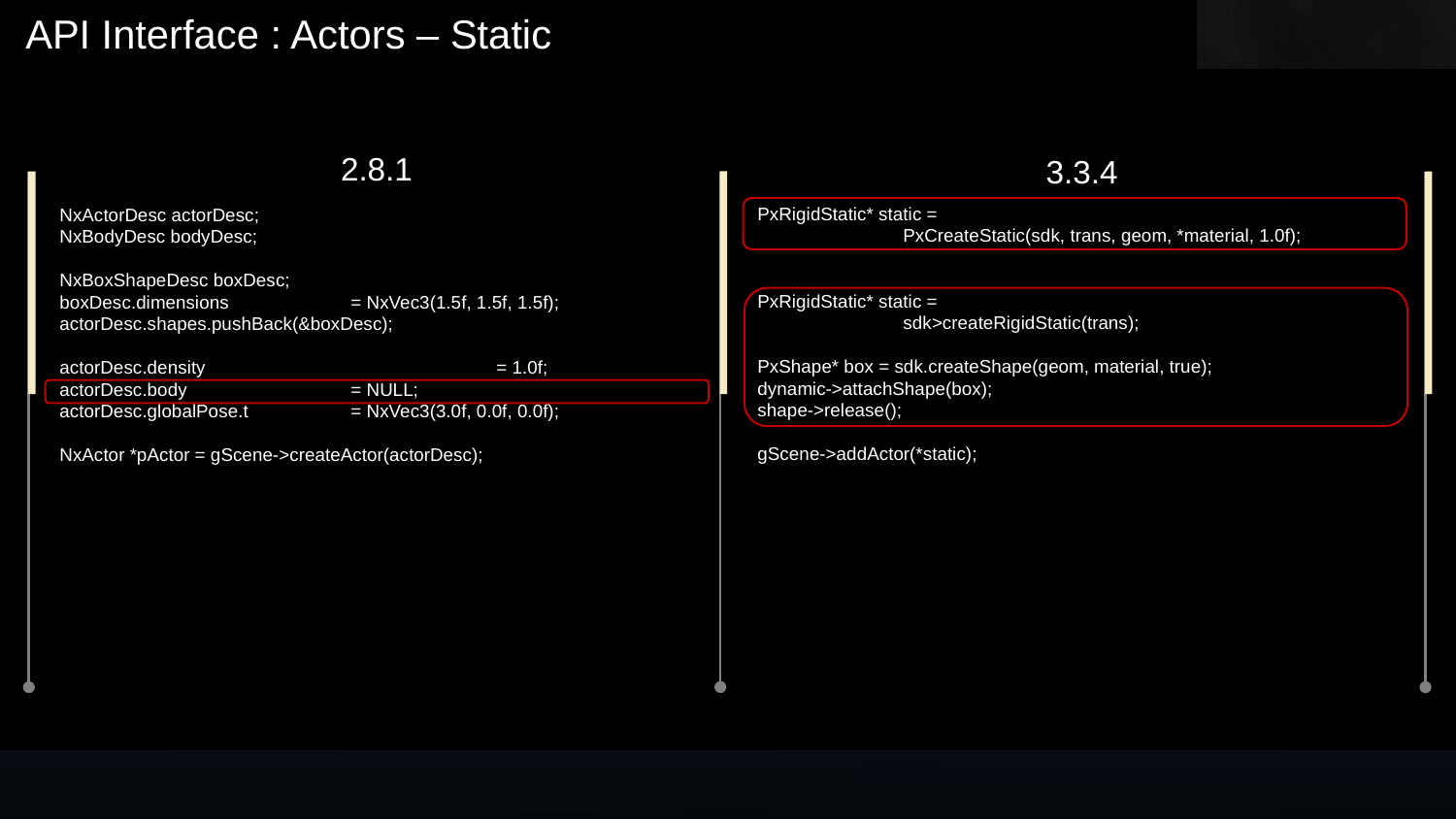

API Interface : Actors – Static
2.8.1
3.3.4

PxRigidStatic* static =
	PxCreateStatic(sdk, trans, geom, *material, 1.0f);

PxRigidStatic* static =
	sdk>createRigidStatic(trans);

PxShape* box = sdk.createShape(geom, material, true);
dynamic->attachShape(box);
shape->release();

gScene->addActor(*static);
NxActorDesc actorDesc;
NxBodyDesc bodyDesc;

NxBoxShapeDesc boxDesc;
boxDesc.dimensions	= NxVec3(1.5f, 1.5f, 1.5f);
actorDesc.shapes.pushBack(&boxDesc);

actorDesc.density		= 1.0f;
actorDesc.body		= NULL;
actorDesc.globalPose.t	= NxVec3(3.0f, 0.0f, 0.0f);

NxActor *pActor = gScene->createActor(actorDesc);